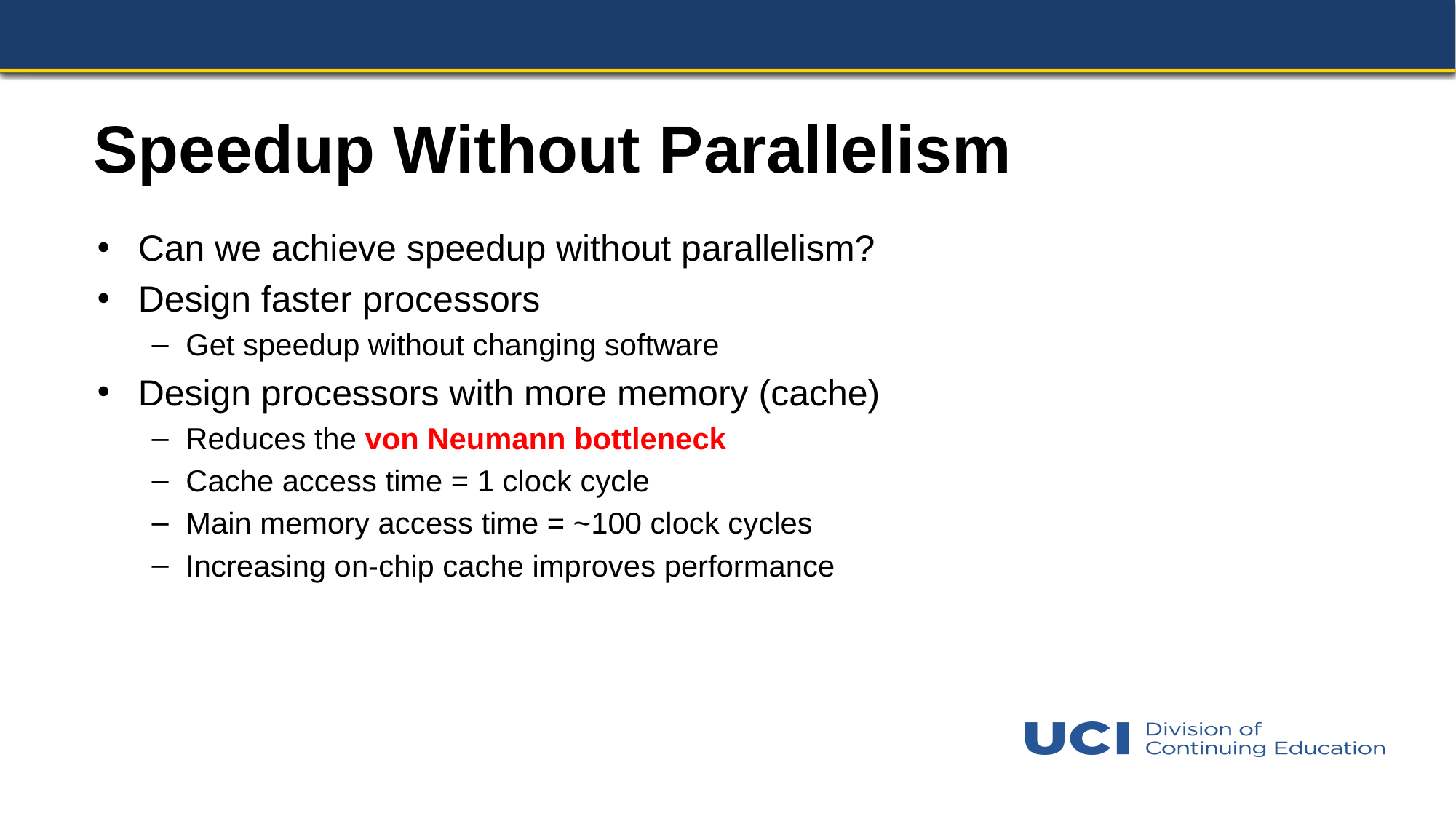

Speedup Without Parallelism
Can we achieve speedup without parallelism?
Design faster processors
Get speedup without changing software
Design processors with more memory (cache)
Reduces the von Neumann bottleneck
Cache access time = 1 clock cycle
Main memory access time = ~100 clock cycles
Increasing on-chip cache improves performance